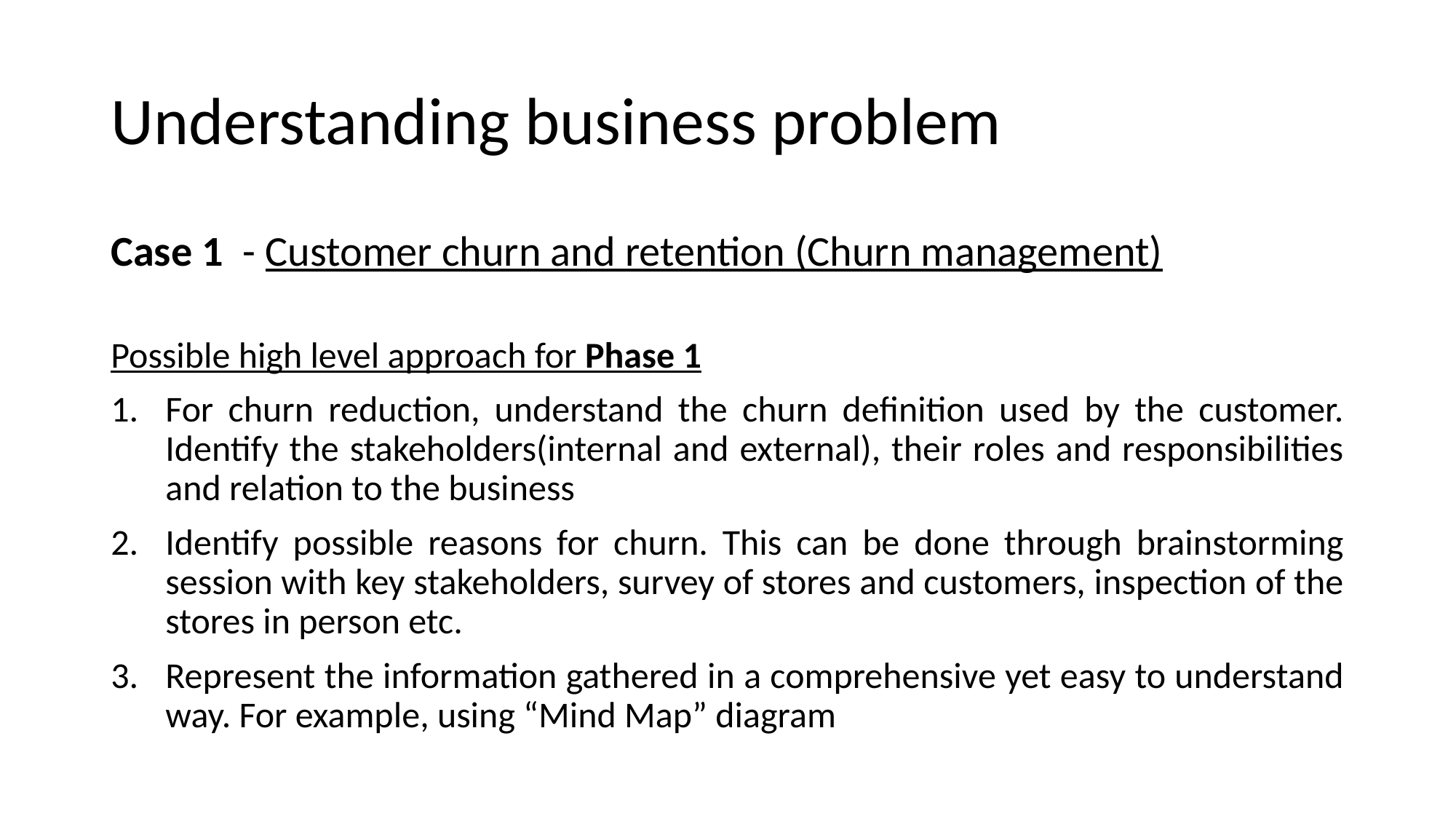

# Understanding business problem
Case 1  - Customer churn and retention (Churn management)

Possible high level approach for Phase 1
For churn reduction, understand the churn definition used by the customer. Identify the stakeholders(internal and external), their roles and responsibilities and relation to the business
Identify possible reasons for churn. This can be done through brainstorming session with key stakeholders, survey of stores and customers, inspection of the stores in person etc.
Represent the information gathered in a comprehensive yet easy to understand way. For example, using “Mind Map” diagram